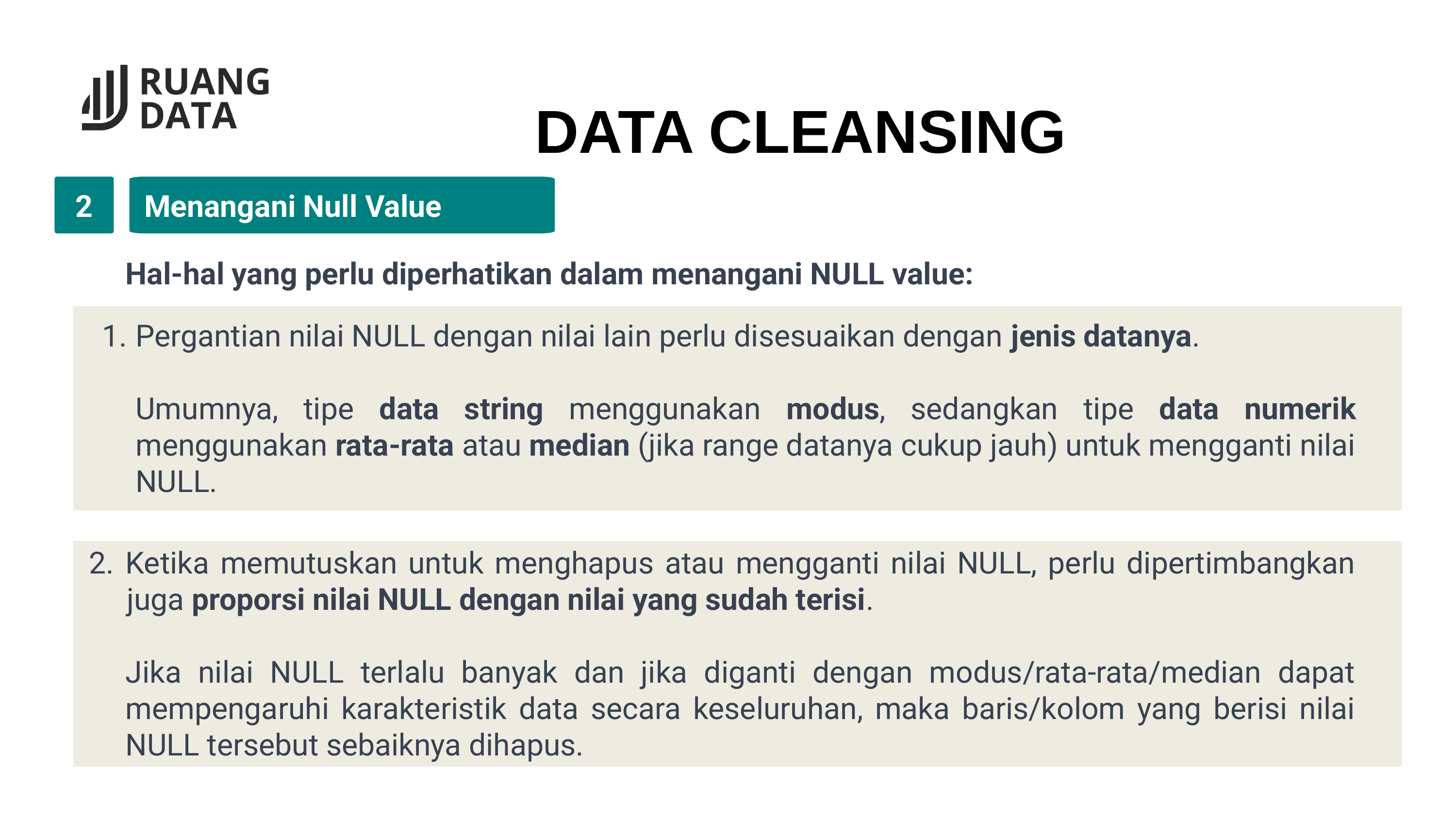

DATA CLEANSING

2
 Menangani Null Value
Hal-hal yang perlu diperhatikan dalam menangani NULL value:

Pergantian nilai NULL dengan nilai lain perlu disesuaikan dengan jenis datanya.

Umumnya, tipe data string menggunakan modus, sedangkan tipe data numerik menggunakan rata-rata atau median (jika range datanya cukup jauh) untuk mengganti nilai NULL.
2. Ketika memutuskan untuk menghapus atau mengganti nilai NULL, perlu dipertimbangkan
     juga proporsi nilai NULL dengan nilai yang sudah terisi.

Jika nilai NULL terlalu banyak dan jika diganti dengan modus/rata-rata/median dapat mempengaruhi karakteristik data secara keseluruhan, maka baris/kolom yang berisi nilai NULL tersebut sebaiknya dihapus.